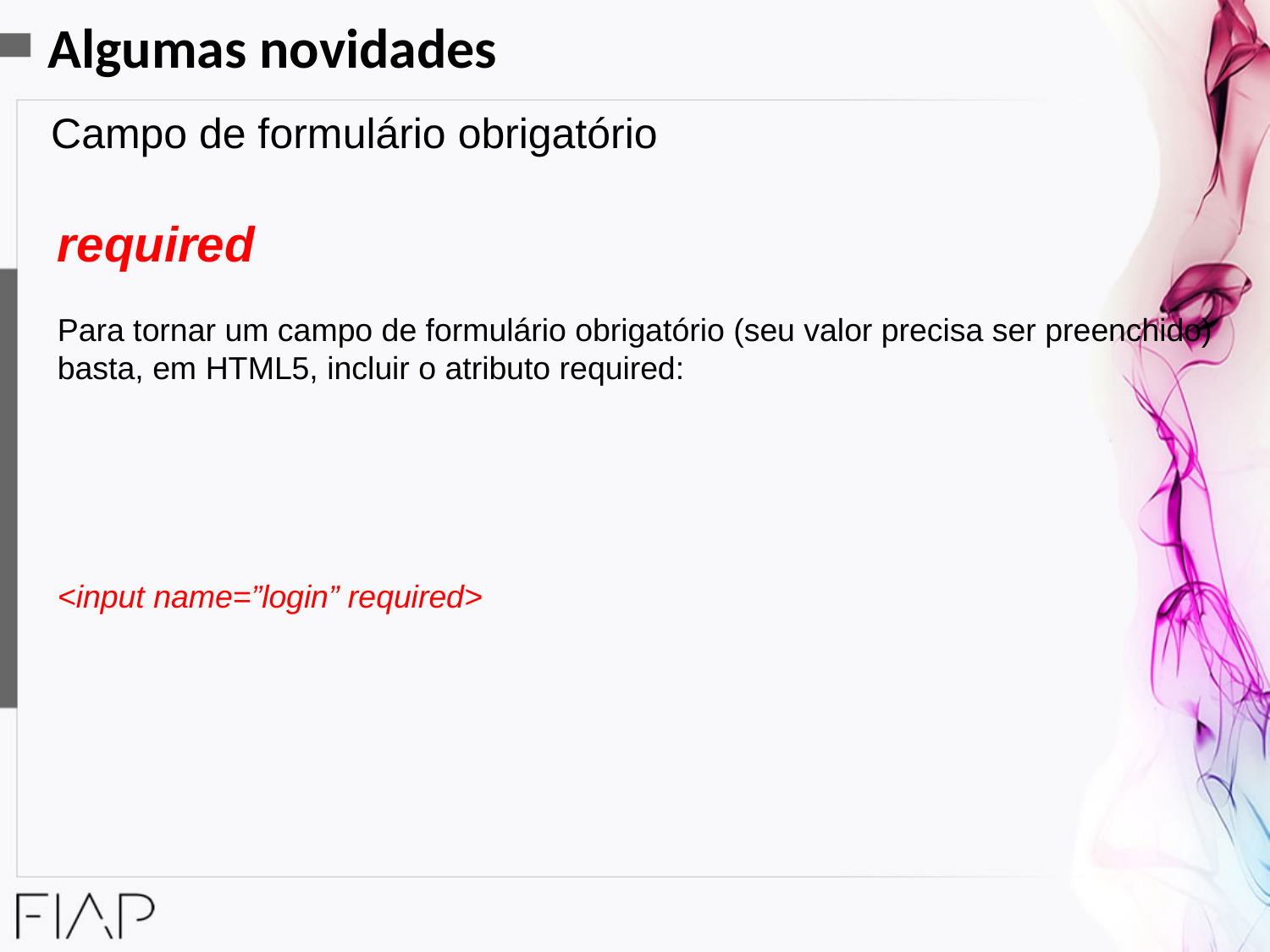

Algumas novidades

Campo de formulário obrigatório
required

Para tornar um campo de formulário obrigatório (seu valor precisa ser preenchido) basta, em HTML5, incluir o atributo required:

<input name=”login” required>